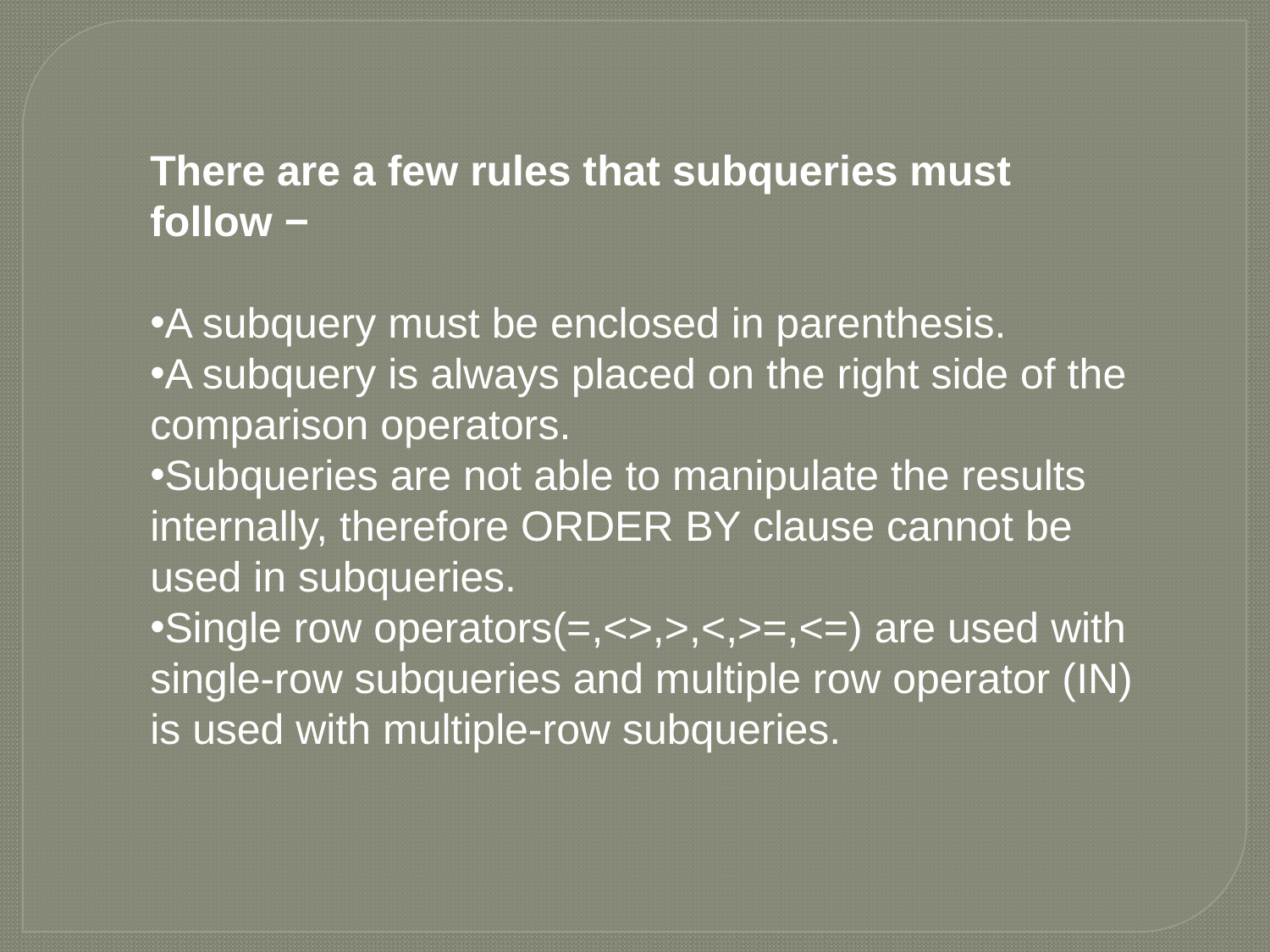

There are a few rules that subqueries must follow −

A subquery must be enclosed in parenthesis.
A subquery is always placed on the right side of the comparison operators.
Subqueries are not able to manipulate the results internally, therefore ORDER BY clause cannot be used in subqueries.
Single row operators(=,<>,>,<,>=,<=) are used with single-row subqueries and multiple row operator (IN) is used with multiple-row subqueries.